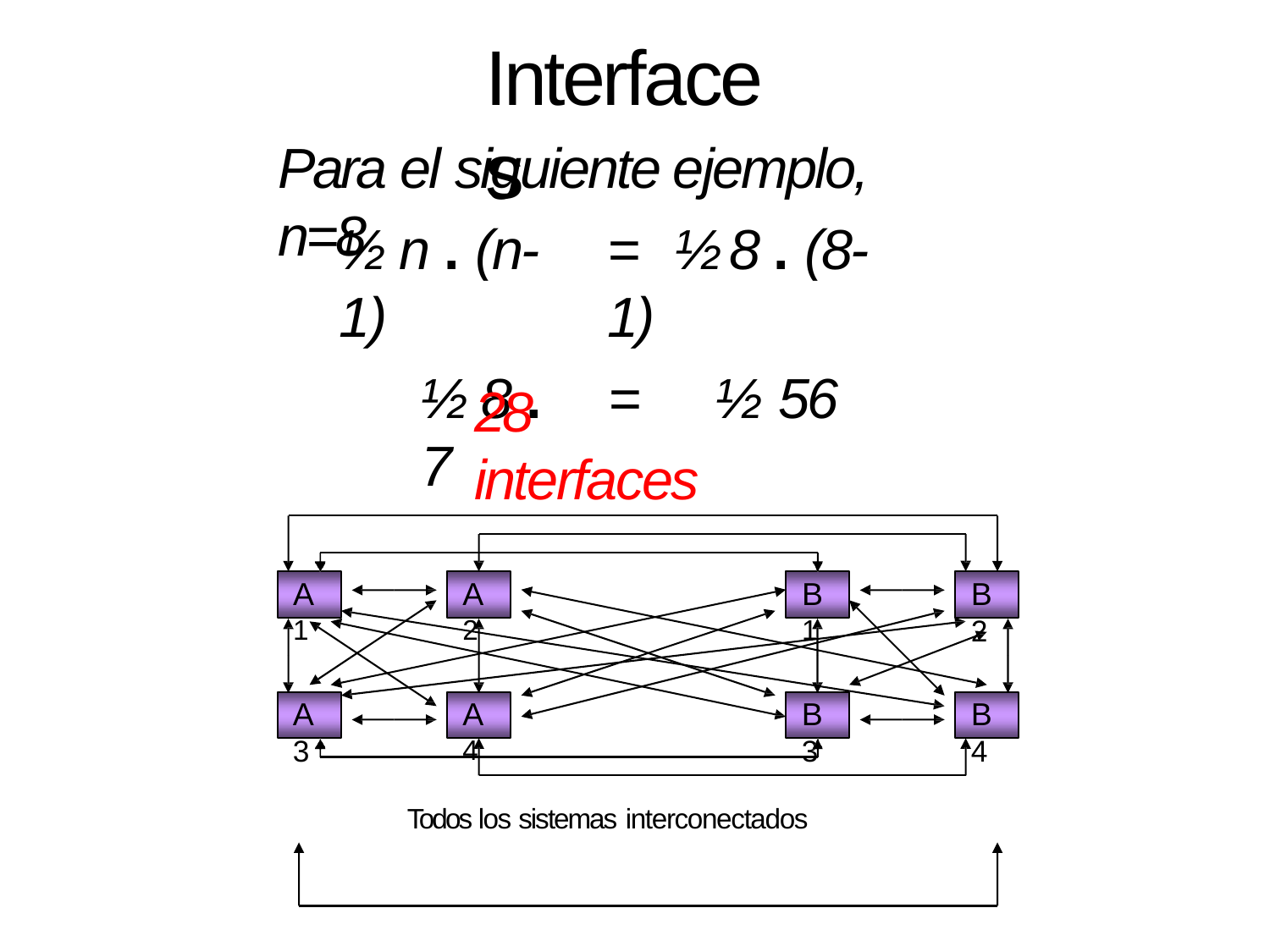

# Interfaces
Para el siguiente ejemplo, n=8
½  n . (n-1)
½  8 . 7
=	½ 8 . (8-1)
=	½ 56
28 interfaces

A1
A2
B1
B2

A3
A4
B3
B4

Todos los sistemas interconectados